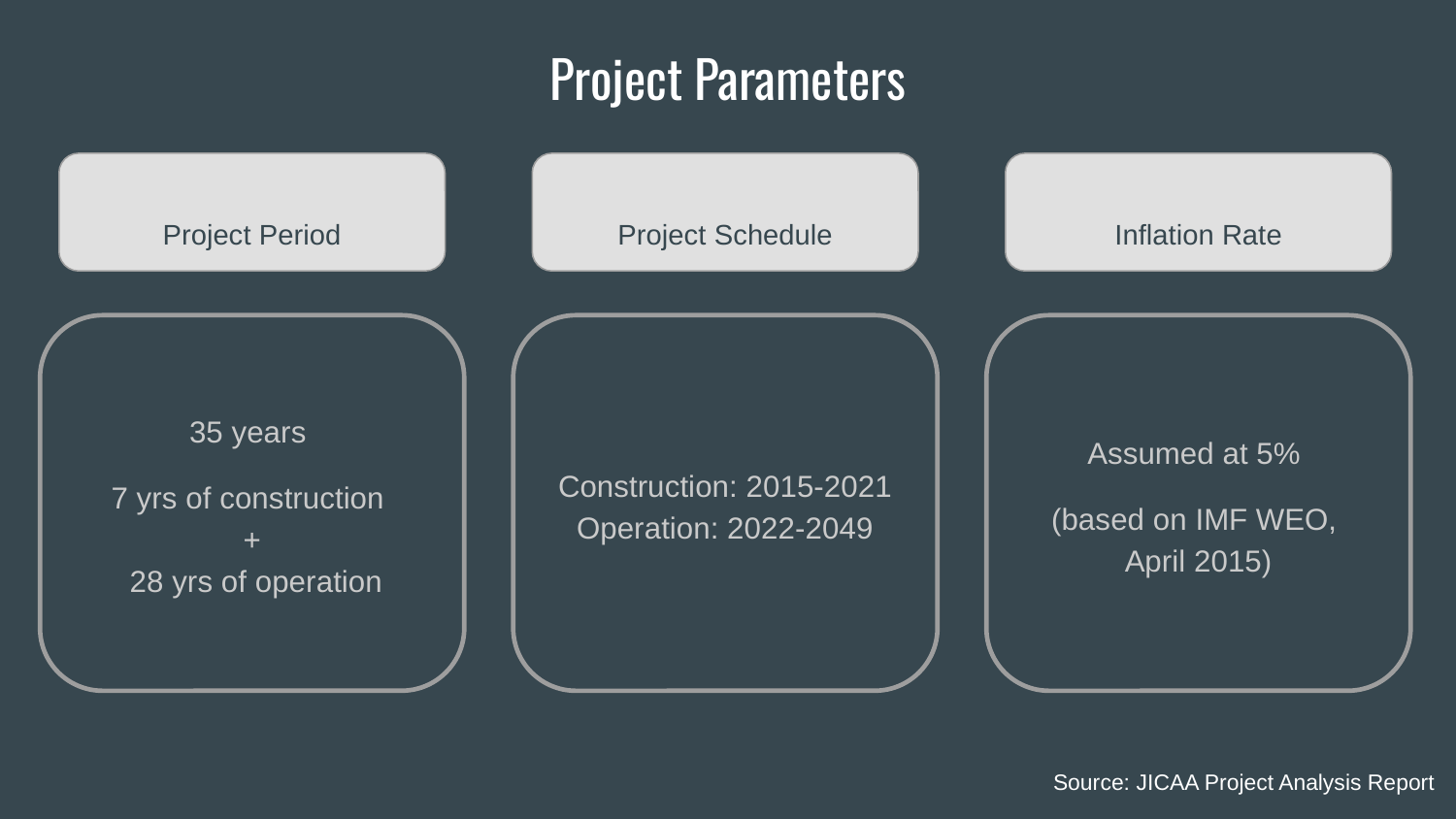

# Project Parameters

Project Period
35 years
7 yrs of construction
+
 28 yrs of operation
Project Schedule
Construction: 2015-2021
Operation: 2022-2049
Inflation Rate
Assumed at 5%
(based on IMF WEO,
April 2015)

Source: JICAA Project Analysis Report